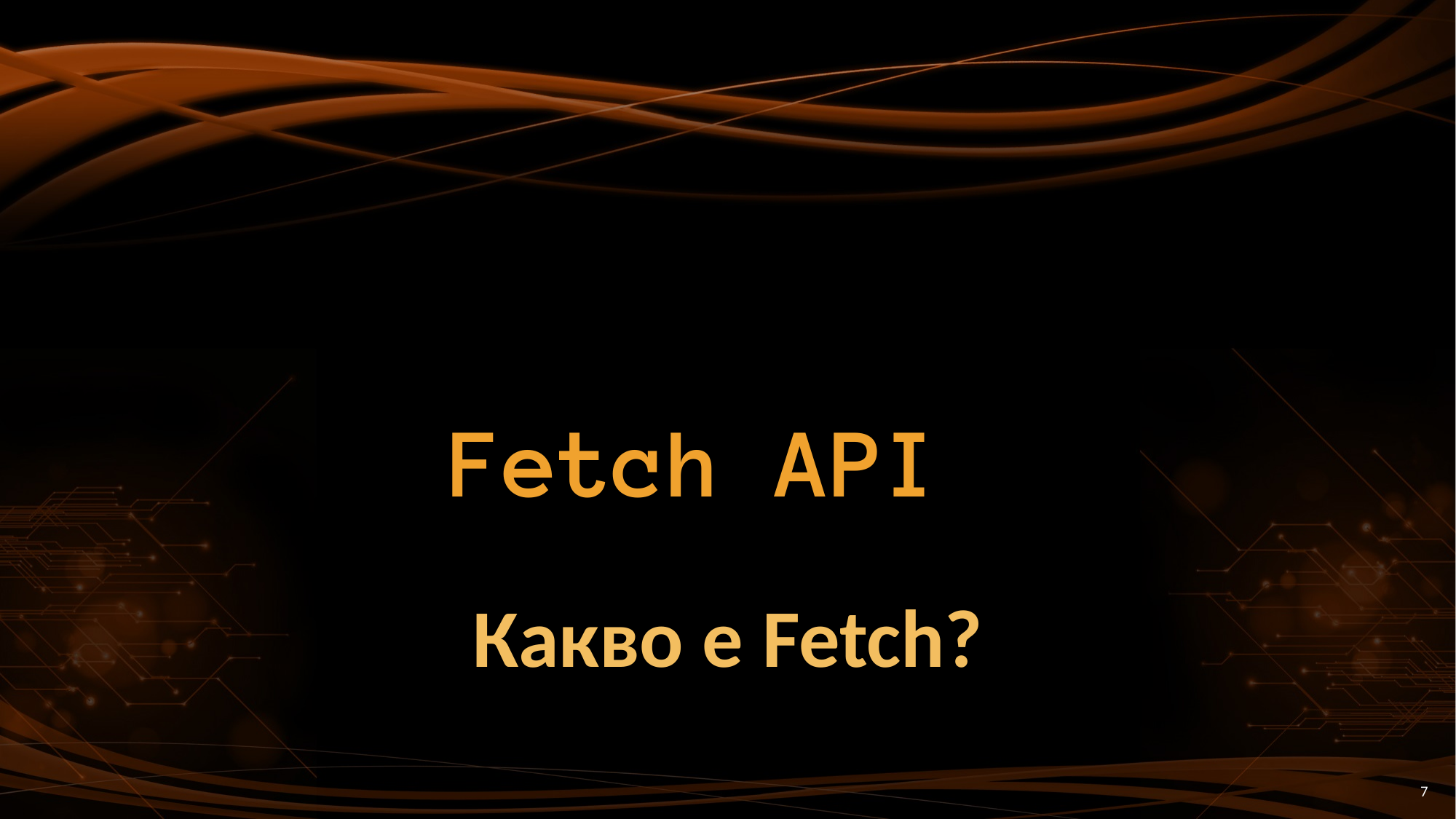

Fetch API
# Какво е Fetch?
7